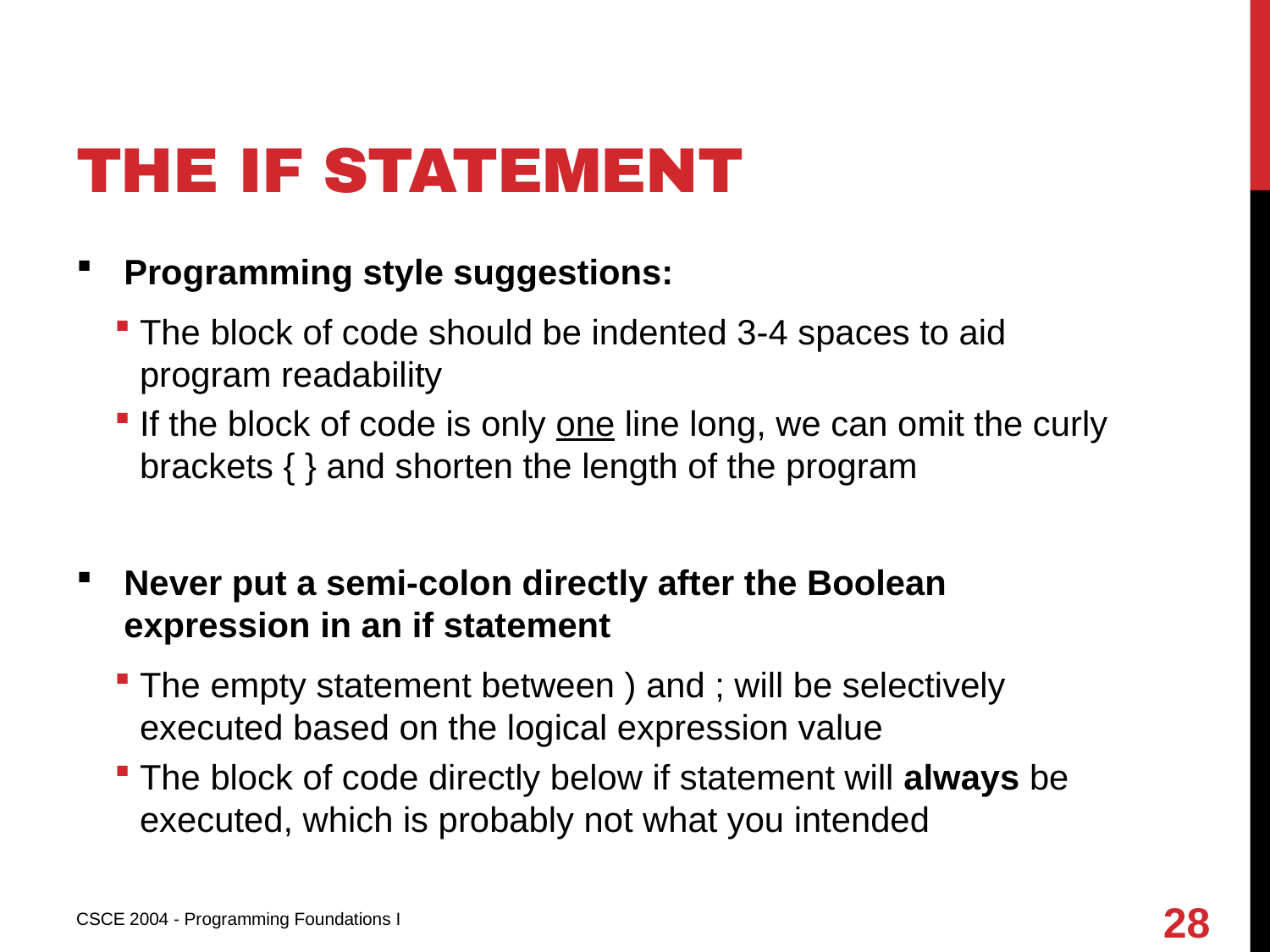

# The if statement
Programming style suggestions:
The block of code should be indented 3-4 spaces to aid program readability
If the block of code is only one line long, we can omit the curly brackets { } and shorten the length of the program

Never put a semi-colon directly after the Boolean expression in an if statement
The empty statement between ) and ; will be selectively executed based on the logical expression value
The block of code directly below if statement will always be executed, which is probably not what you intended

28
CSCE 2004 - Programming Foundations I